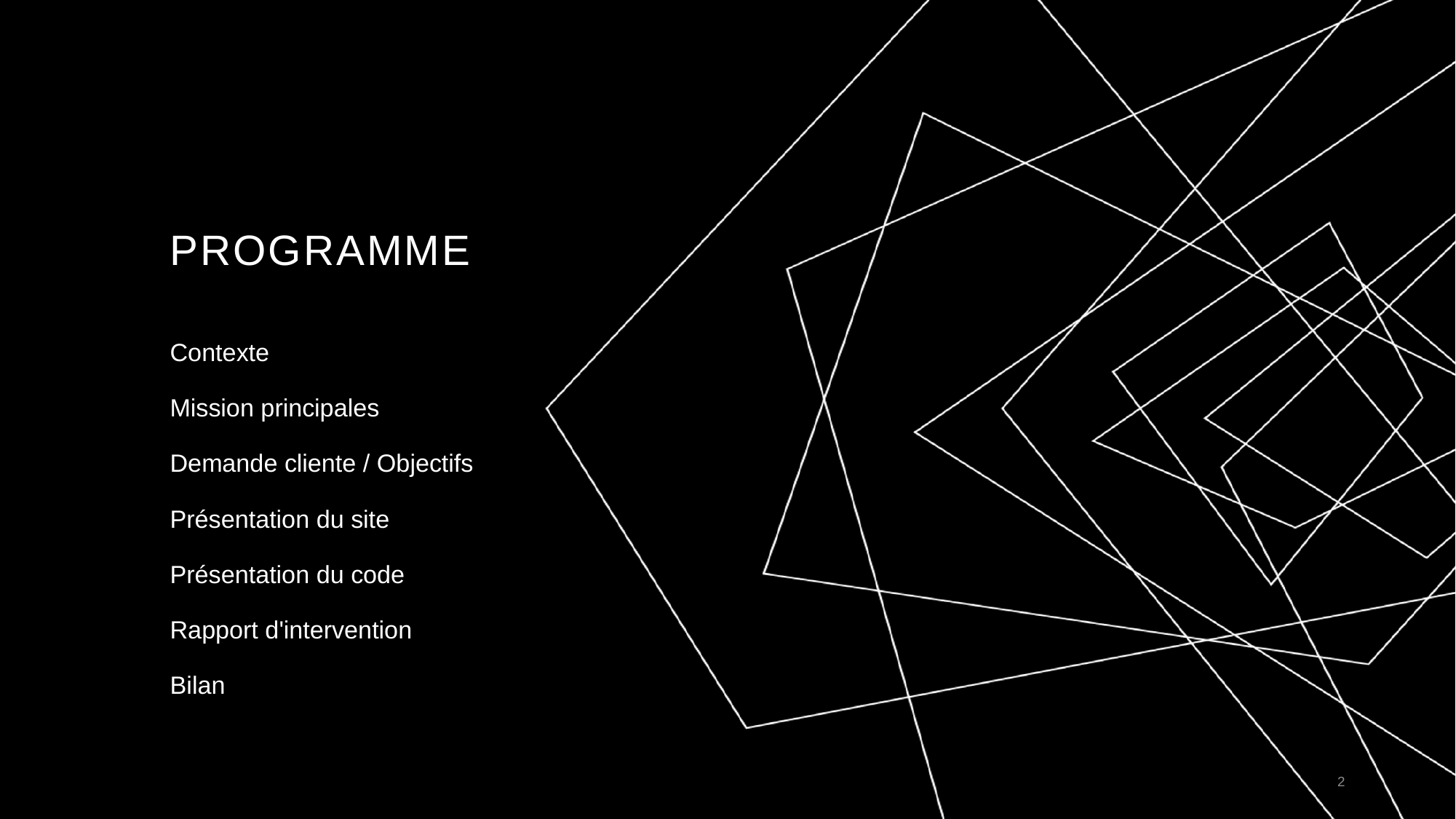

# PROGRAMME
Contexte
Mission principales
Demande cliente / Objectifs
Présentation du site
Présentation du code
Rapport d'intervention
Bilan
2